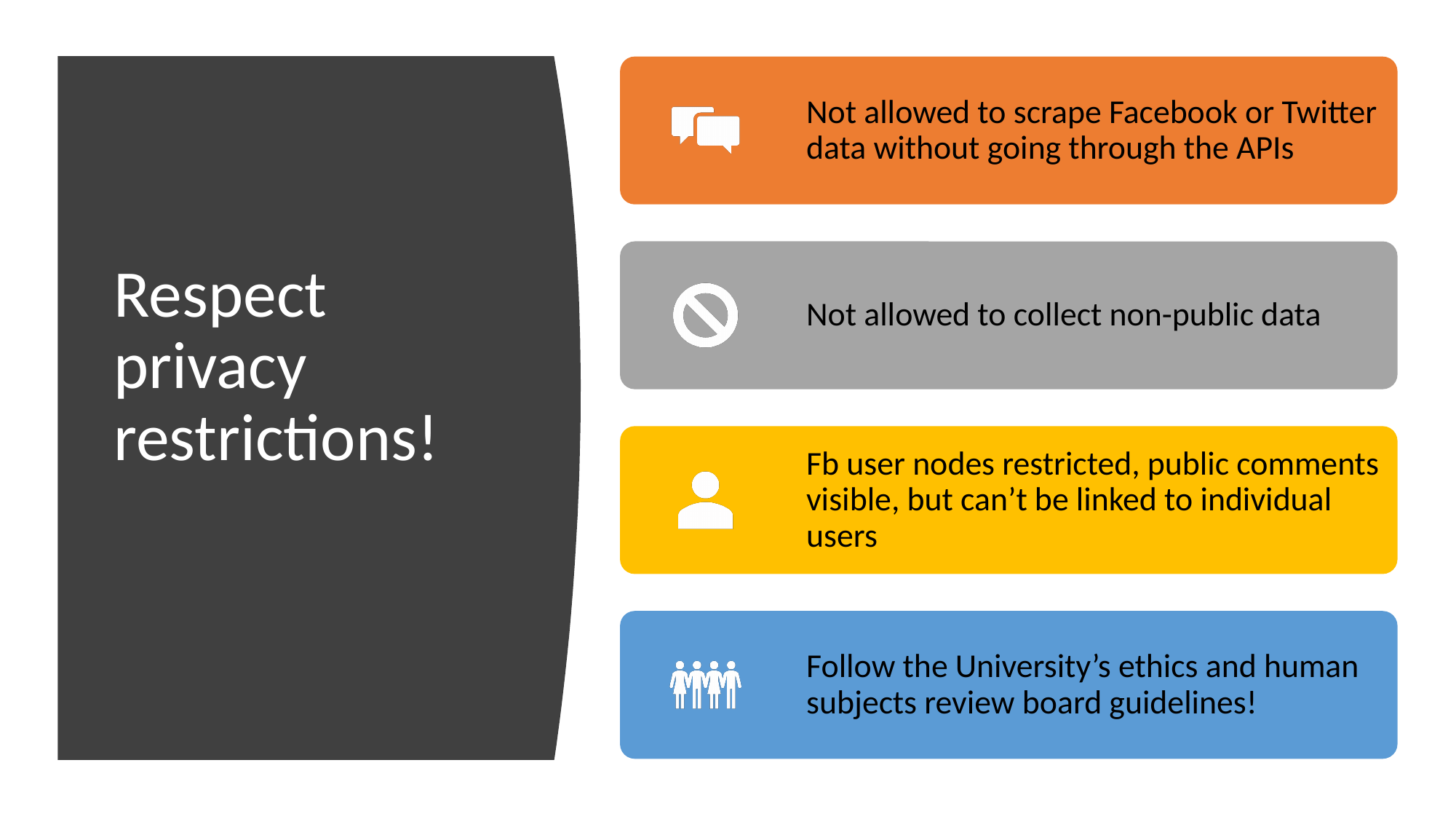

Not allowed to scrape Facebook or Twitter data without going through the APIs
Not allowed to collect non-public data
Fb user nodes restricted, public comments visible, but can’t be linked to individual users
Follow the University’s ethics and human subjects review board guidelines!

# Respect privacy restrictions!